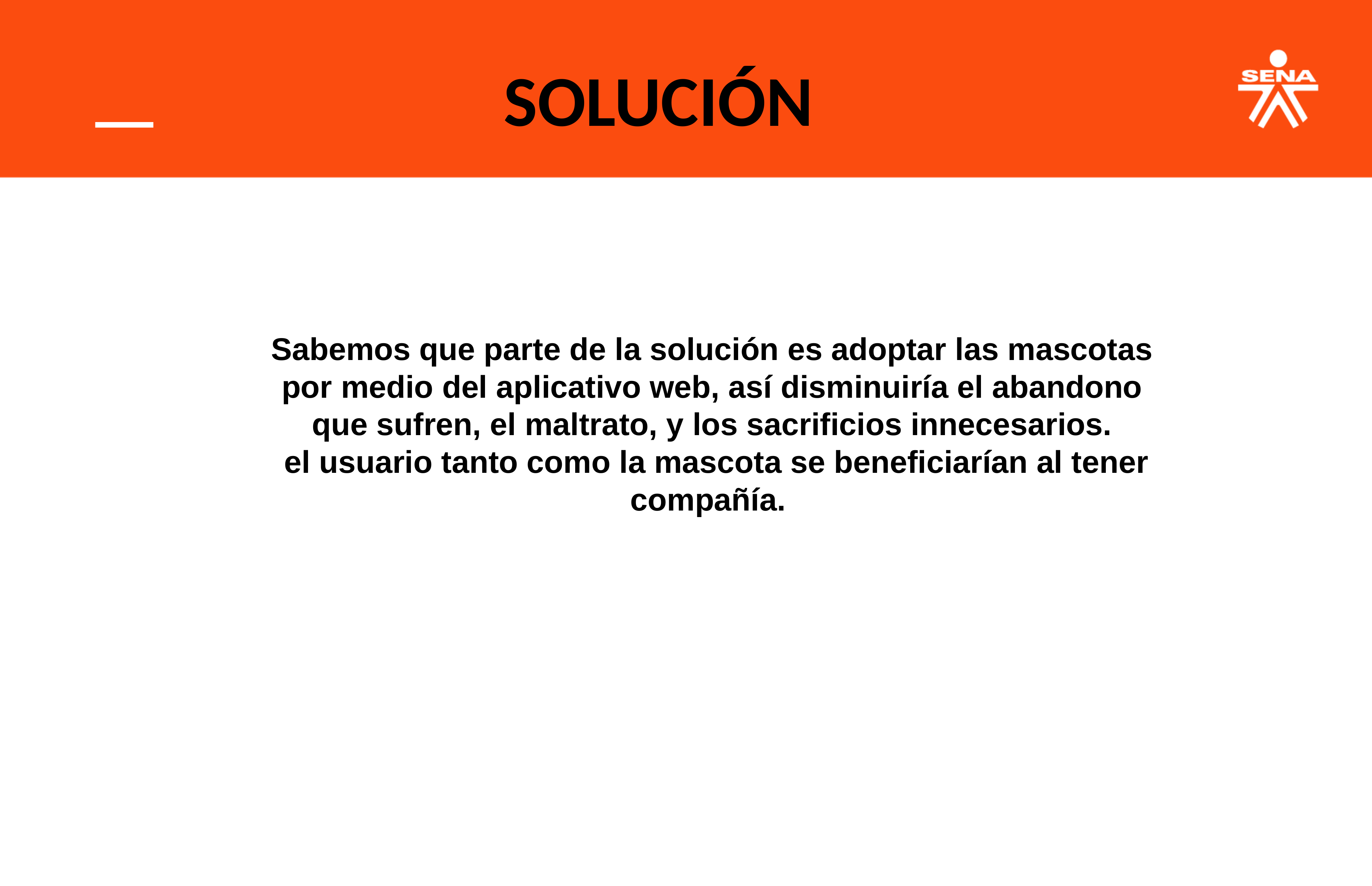

SOLUCIÓN

Sabemos que parte de la solución es adoptar las mascotas por medio del aplicativo web, así disminuiría el abandono que sufren, el maltrato, y los sacrificios innecesarios.
 el usuario tanto como la mascota se beneficiarían al tener compañía.